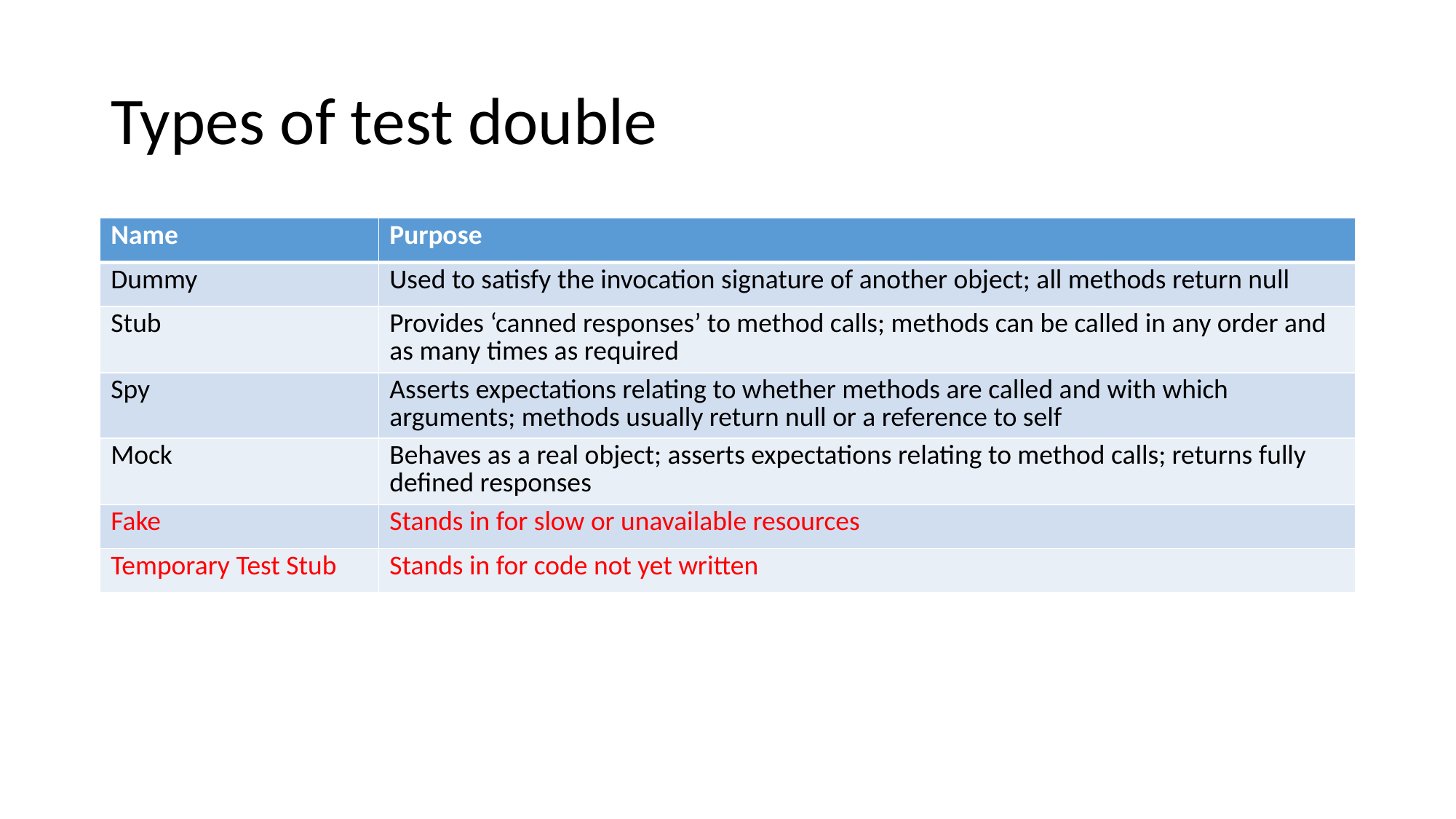

# Types of test double
| Name | Purpose |
| --- | --- |
| Dummy | Used to satisfy the invocation signature of another object; all methods return null |
| Stub | Provides ‘canned responses’ to method calls; methods can be called in any order and as many times as required |
| Spy | Asserts expectations relating to whether methods are called and with which arguments; methods usually return null or a reference to self |
| Mock | Behaves as a real object; asserts expectations relating to method calls; returns fully defined responses |
| Fake | Stands in for slow or unavailable resources |
| Temporary Test Stub | Stands in for code not yet written |